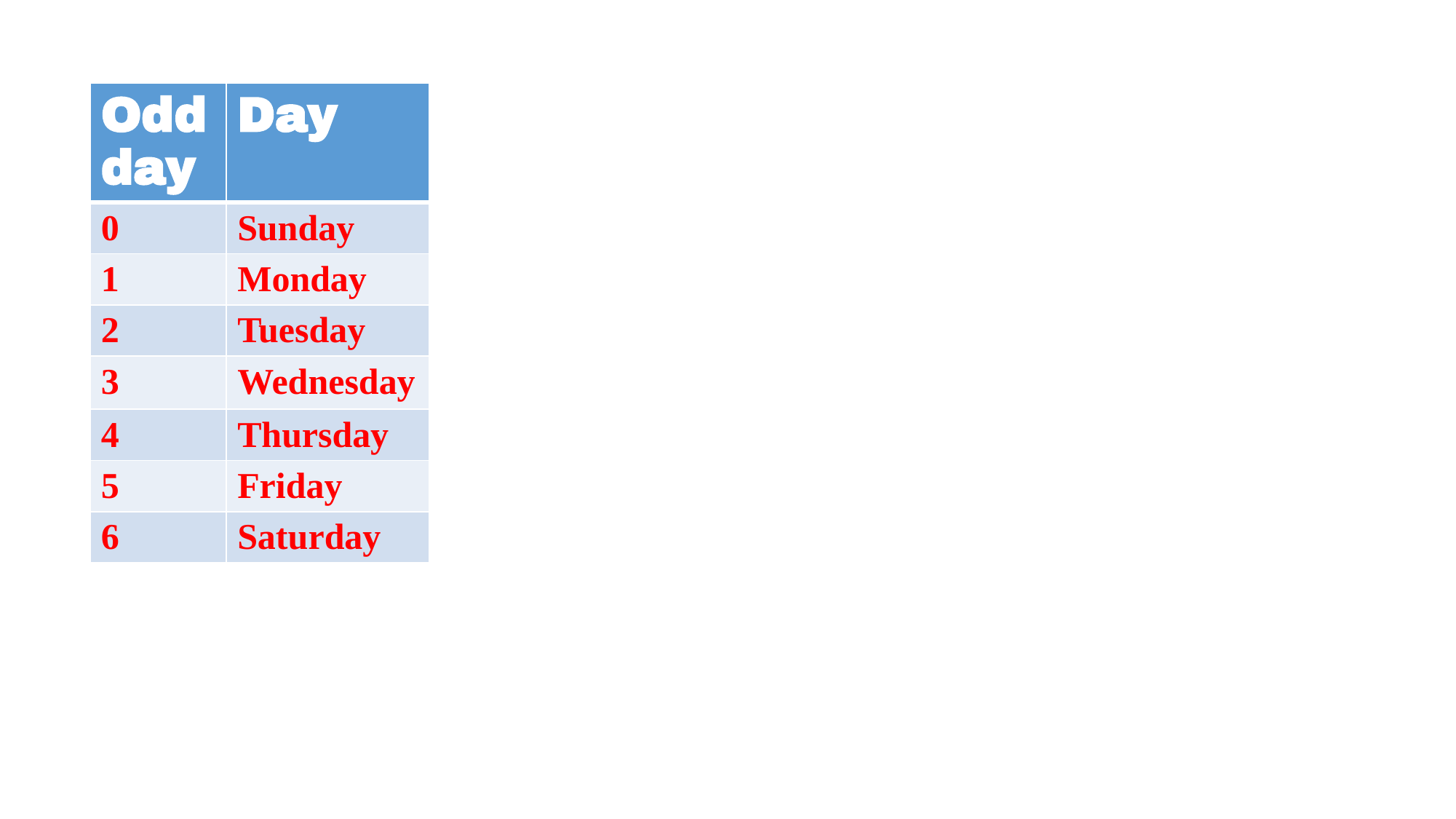

| Odd day | Day |
| --- | --- |
| 0 | Sunday |
| 1 | Monday |
| 2 | Tuesday |
| 3 | Wednesday |
| 4 | Thursday |
| 5 | Friday |
| 6 | Saturday |